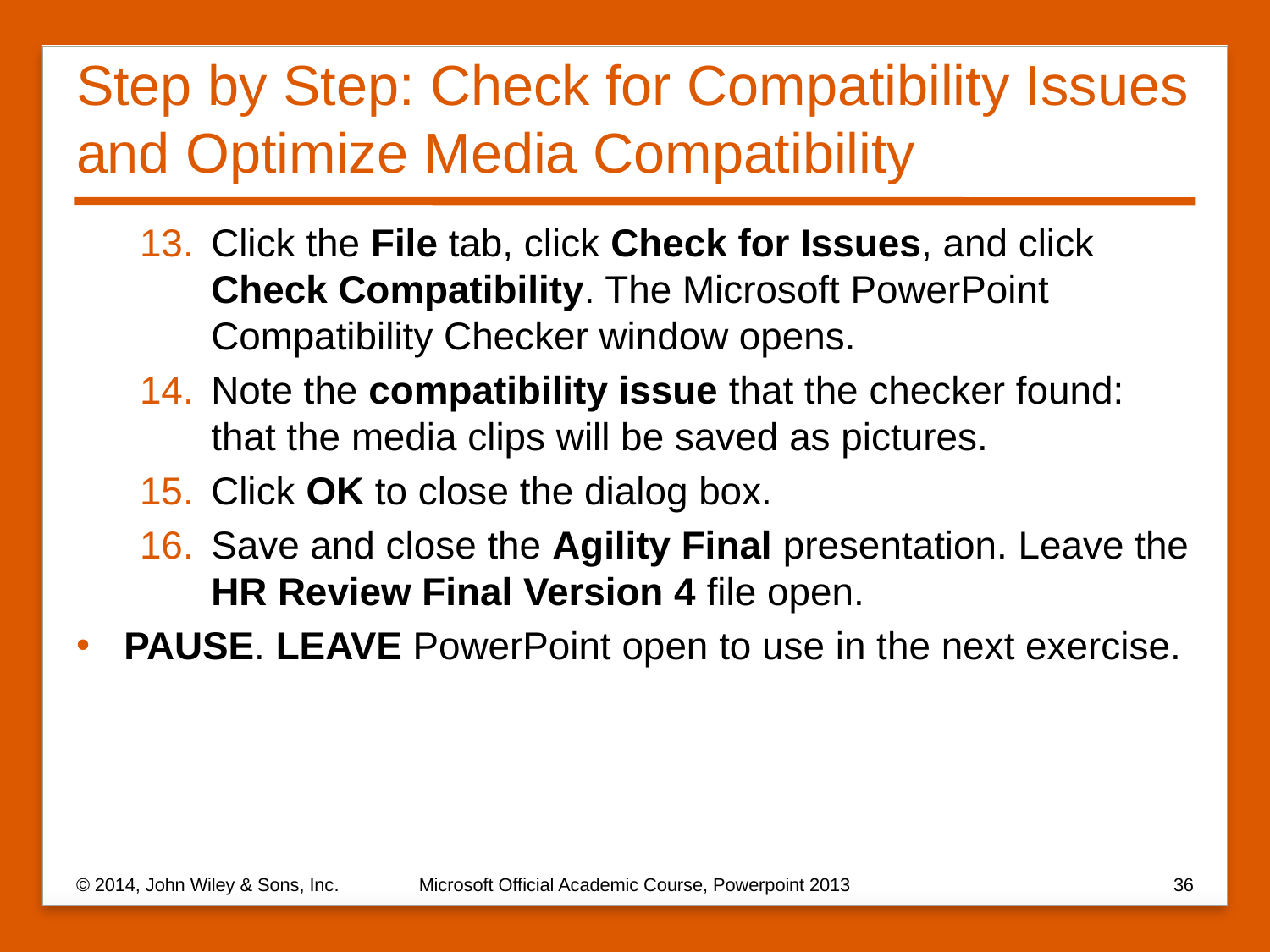

# Step by Step: Check for Compatibility Issues and Optimize Media Compatibility
Click the File tab, click Check for Issues, and click Check Compatibility. The Microsoft PowerPoint Compatibility Checker window opens.
Note the compatibility issue that the checker found: that the media clips will be saved as pictures.
Click OK to close the dialog box.
Save and close the Agility Final presentation. Leave the HR Review Final Version 4 file open.
PAUSE. LEAVE PowerPoint open to use in the next exercise.
© 2014, John Wiley & Sons, Inc.
Microsoft Official Academic Course, Powerpoint 2013
36